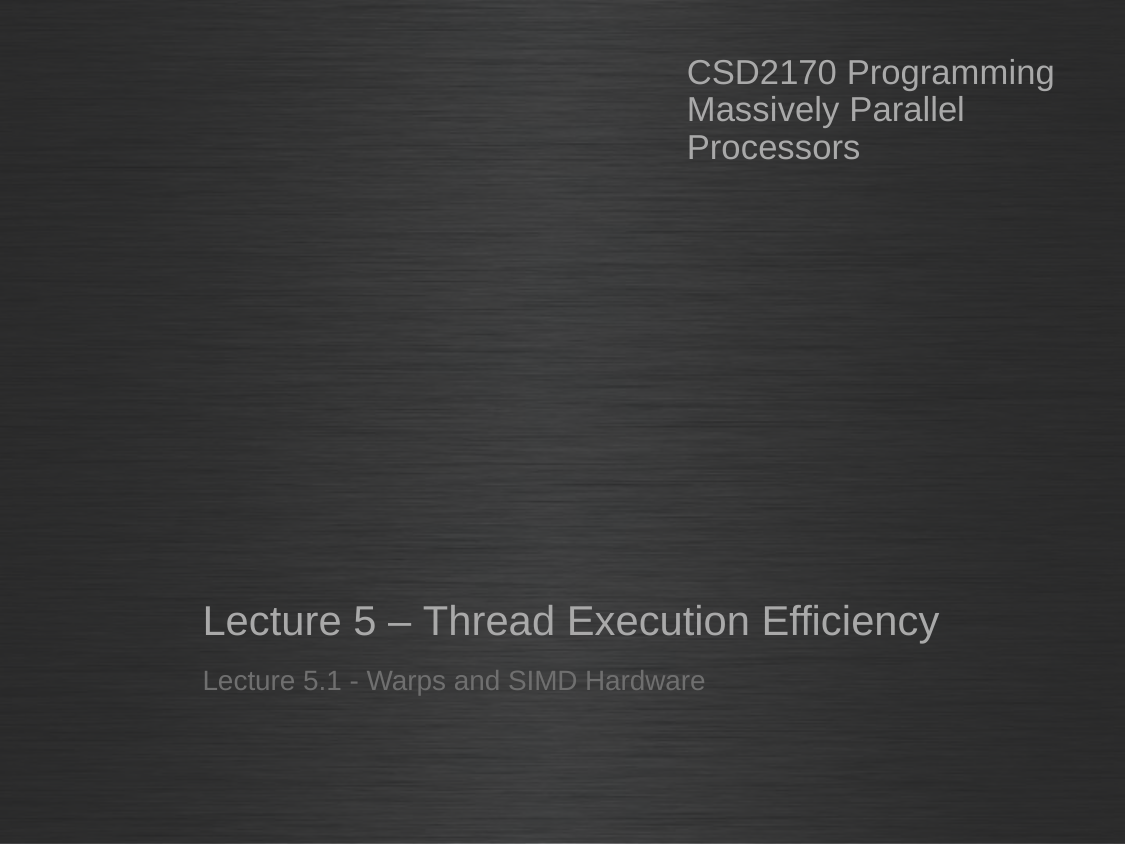

CSD2170 Programming Massively Parallel Processors
# Lecture 5 – Thread Execution Efficiency
Lecture 5.1 - Warps and SIMD Hardware